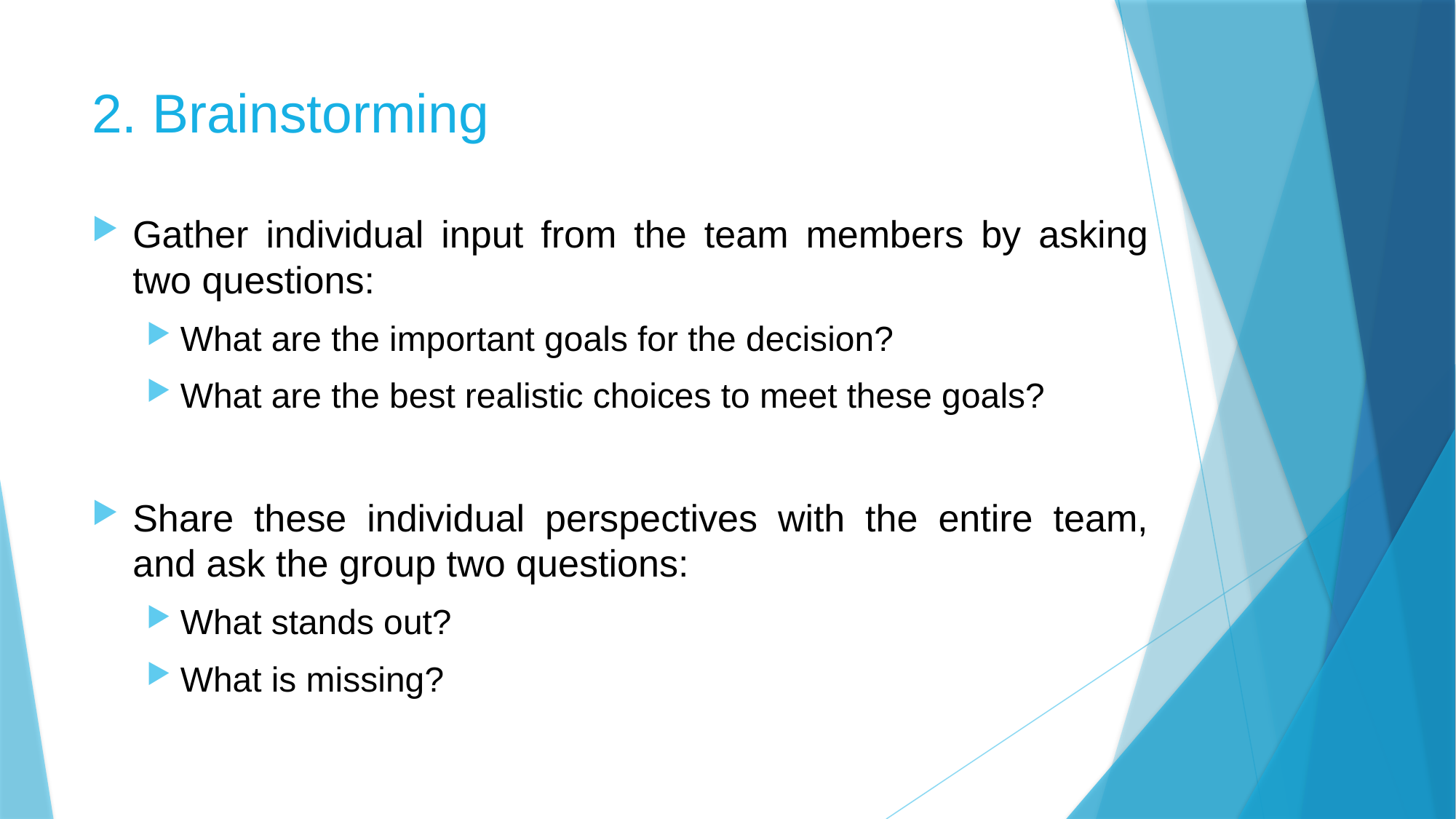

# 2. Brainstorming
Gather individual input from the team members by asking two questions:
What are the important goals for the decision?
What are the best realistic choices to meet these goals?

Share these individual perspectives with the entire team, and ask the group two questions:
What stands out?
What is missing?